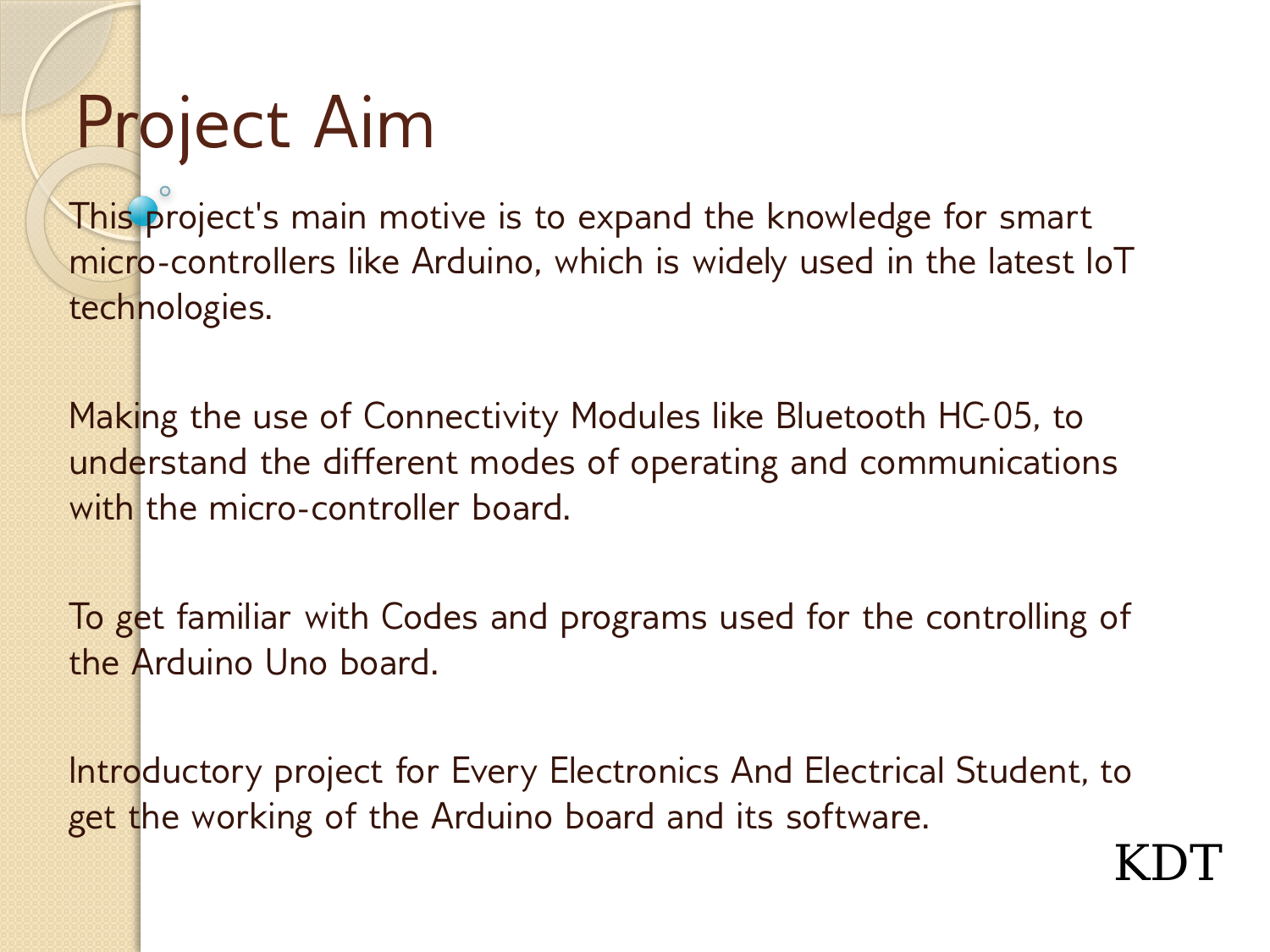

# Project Aim
This project's main motive is to expand the knowledge for smart micro-controllers like Arduino, which is widely used in the latest IoT technologies.

Making the use of Connectivity Modules like Bluetooth HC-05, to understand the different modes of operating and communications with the micro-controller board.

To get familiar with Codes and programs used for the controlling of the Arduino Uno board.

Introductory project for Every Electronics And Electrical Student, to get the working of the Arduino board and its software.
KDT